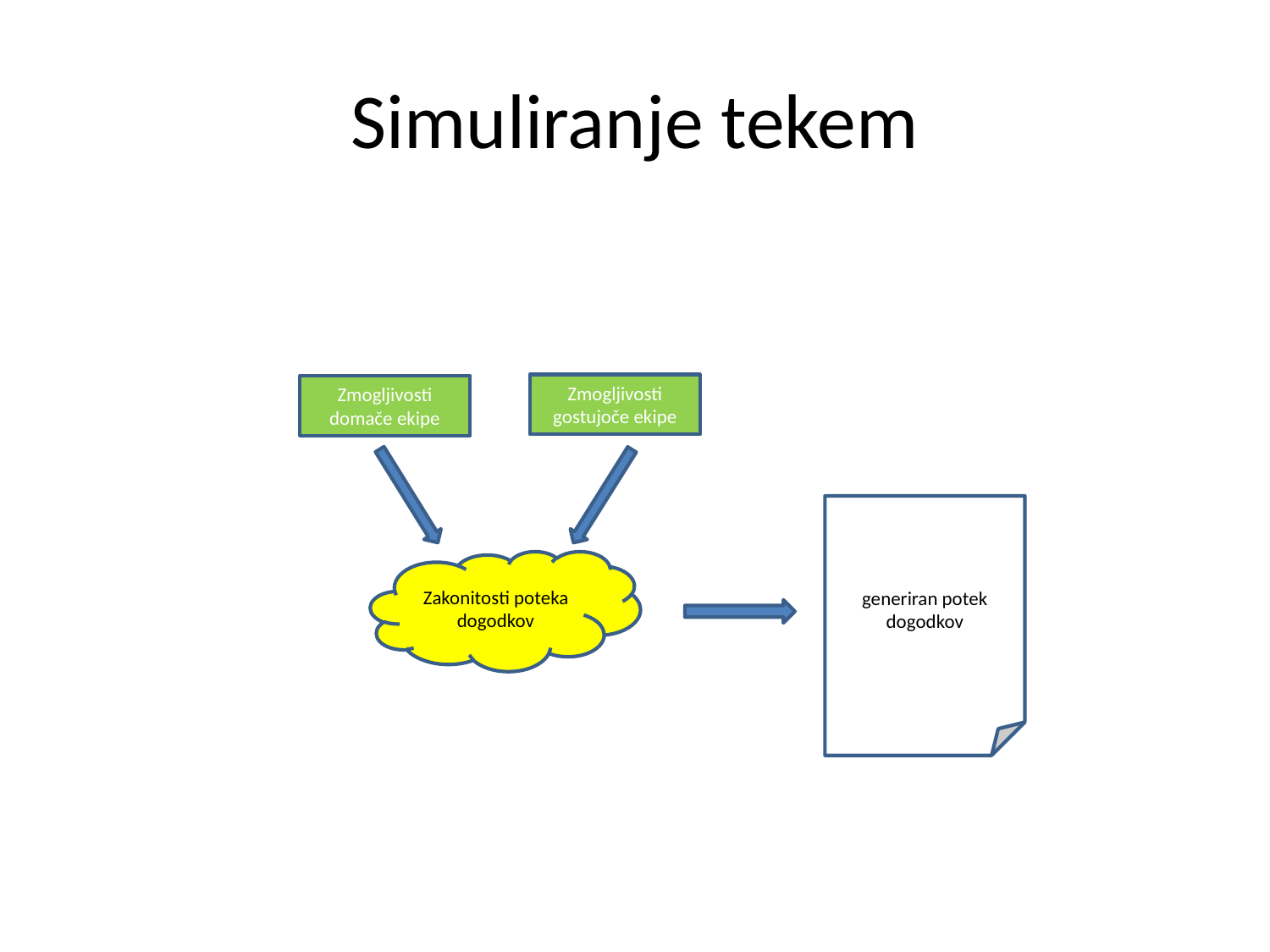

# Simuliranje tekem
Zmogljivosti gostujoče ekipe
Zmogljivosti domače ekipe

generiran potek dogodkov
Zakonitosti poteka dogodkov